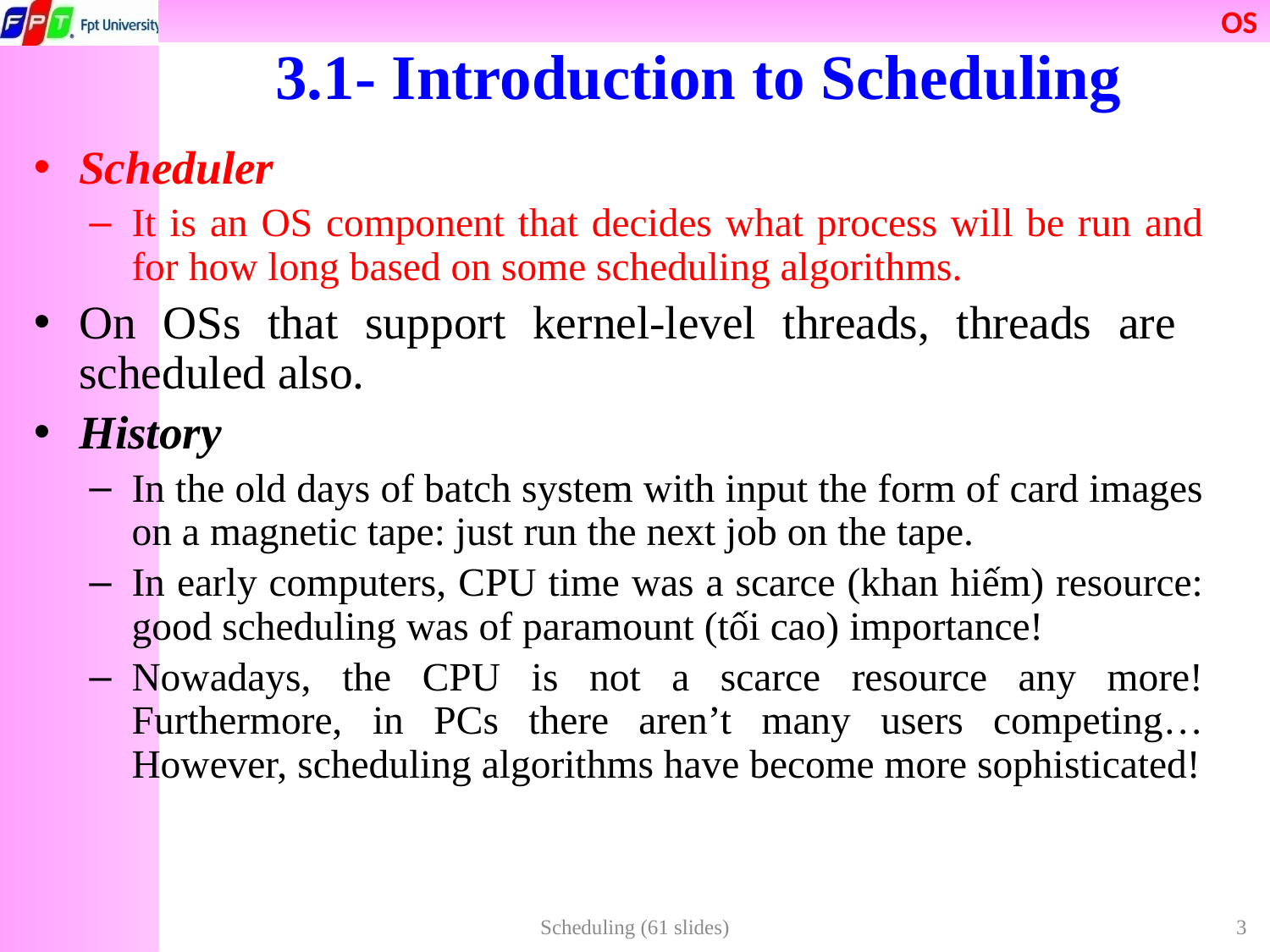

# 3.1- Introduction to Scheduling
Scheduler
It is an OS component that decides what process will be run and for how long based on some scheduling algorithms.
On OSs that support kernel-level threads, threads are  scheduled also.
History
In the old days of batch system with input the form of card images on a magnetic tape: just run the next job on the tape.
In early computers, CPU time was a scarce (khan hiếm) resource: good scheduling was of paramount (tối cao) importance!
Nowadays, the CPU is not a scarce resource any more! Furthermore, in PCs there aren’t many users competing… However, scheduling algorithms have become more sophisticated!
Scheduling (61 slides)
3